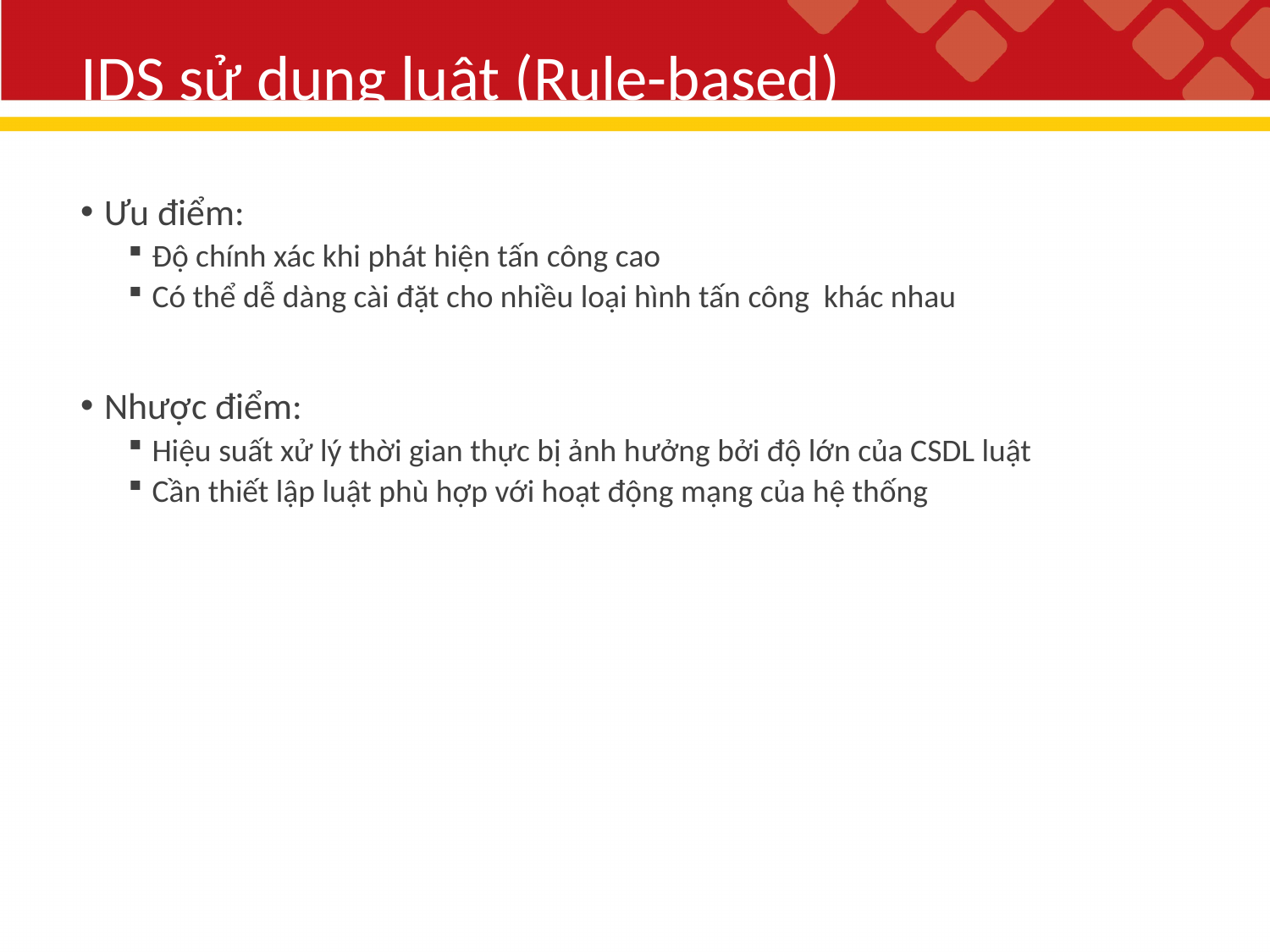

# IDS sử dụng luật (Rule-based)
Ưu điểm:
Độ chính xác khi phát hiện tấn công cao
Có thể dễ dàng cài đặt cho nhiều loại hình tấn công  khác nhau

Nhược điểm:
Hiệu suất xử lý thời gian thực bị ảnh hưởng bởi độ lớn của CSDL luật
Cần thiết lập luật phù hợp với hoạt động mạng của hệ thống